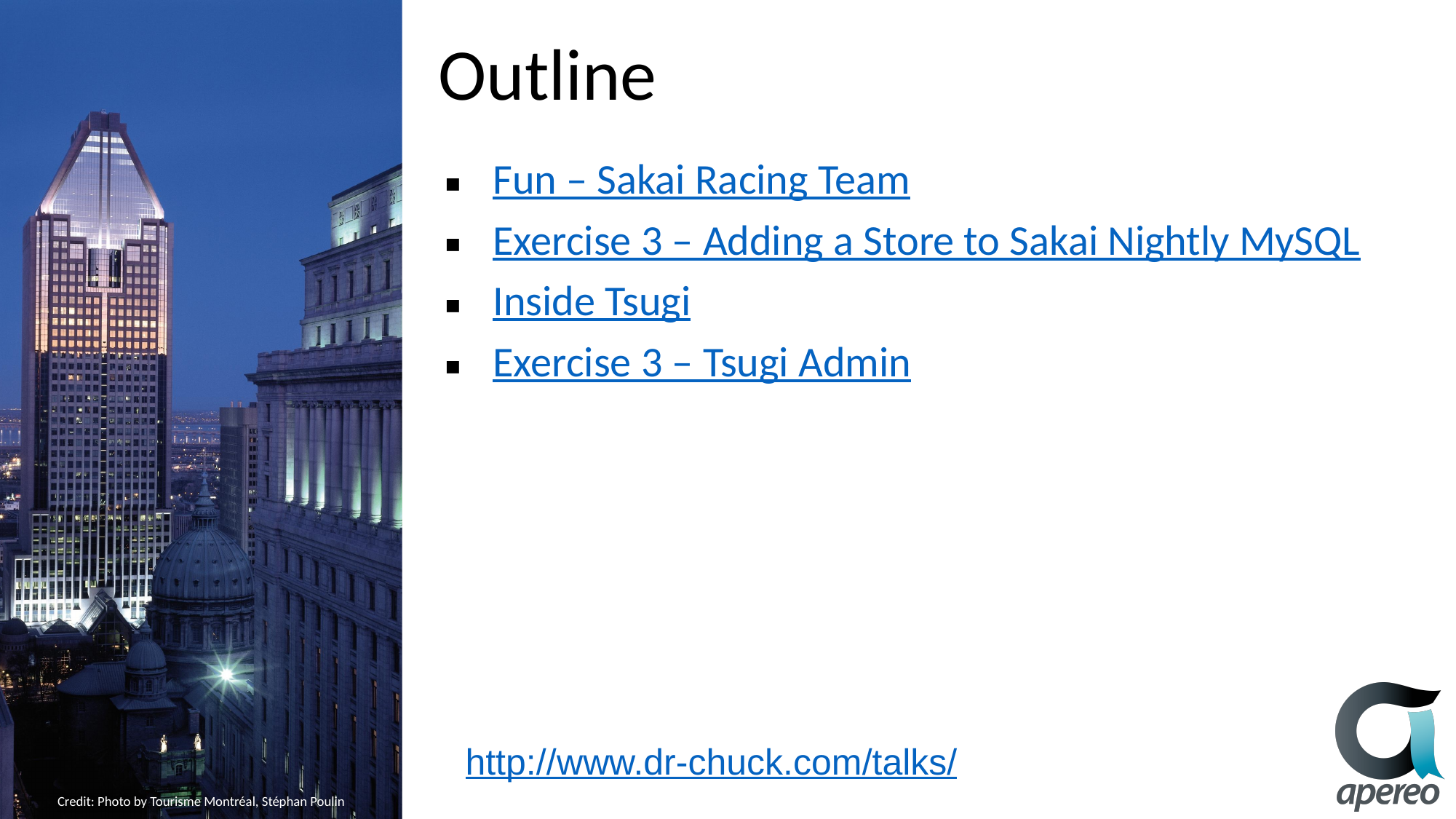

# Outline
Fun – Sakai Racing Team
Exercise 3 – Adding a Store to Sakai Nightly MySQL
Inside Tsugi
Exercise 3 – Tsugi Admin
http://www.dr-chuck.com/talks/